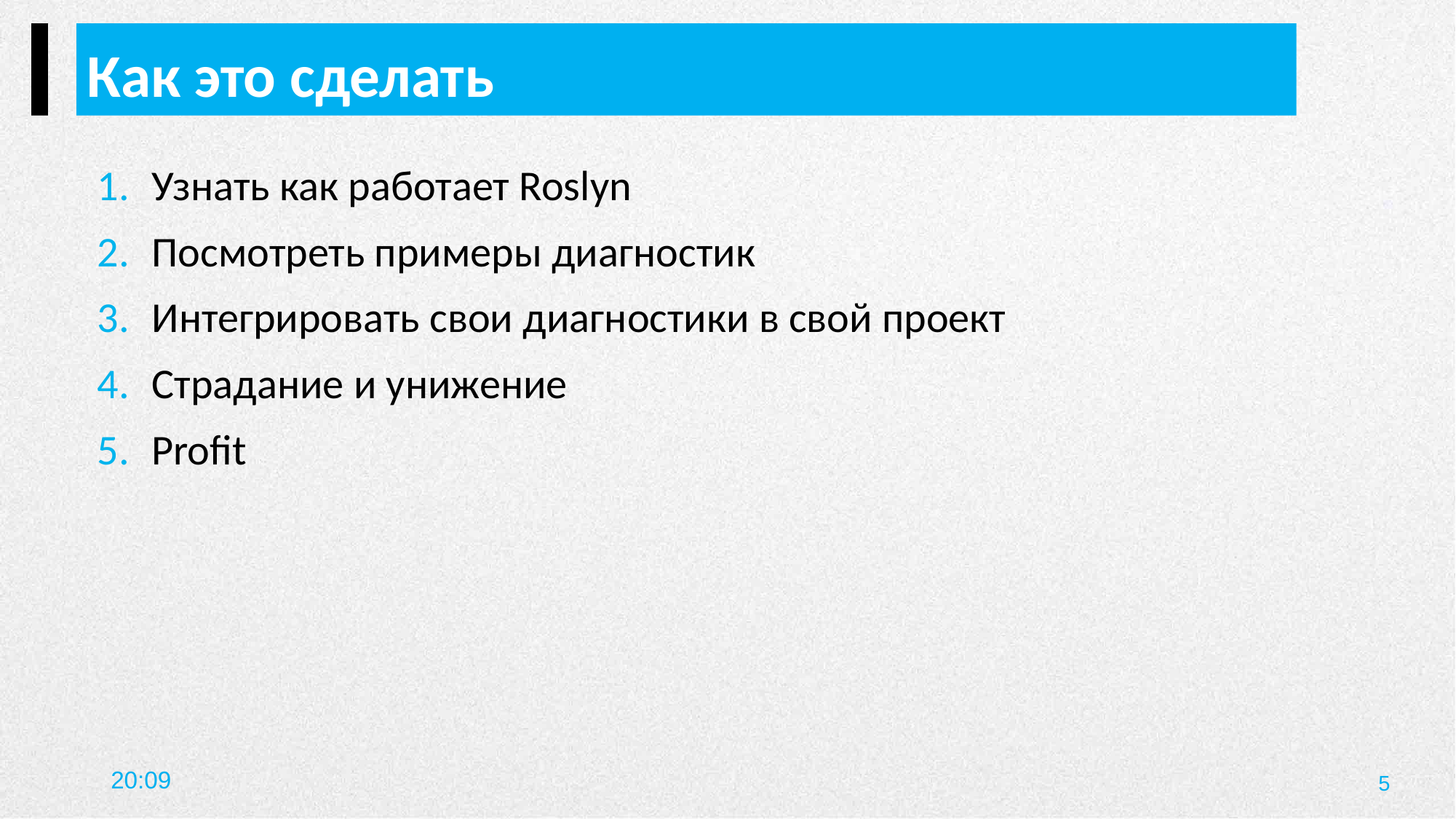

Как это сделать
Узнать как работает Roslyn
Посмотреть примеры диагностик
Интегрировать свои диагностики в свой проект
Страдание и унижение
Profit

5
20:09